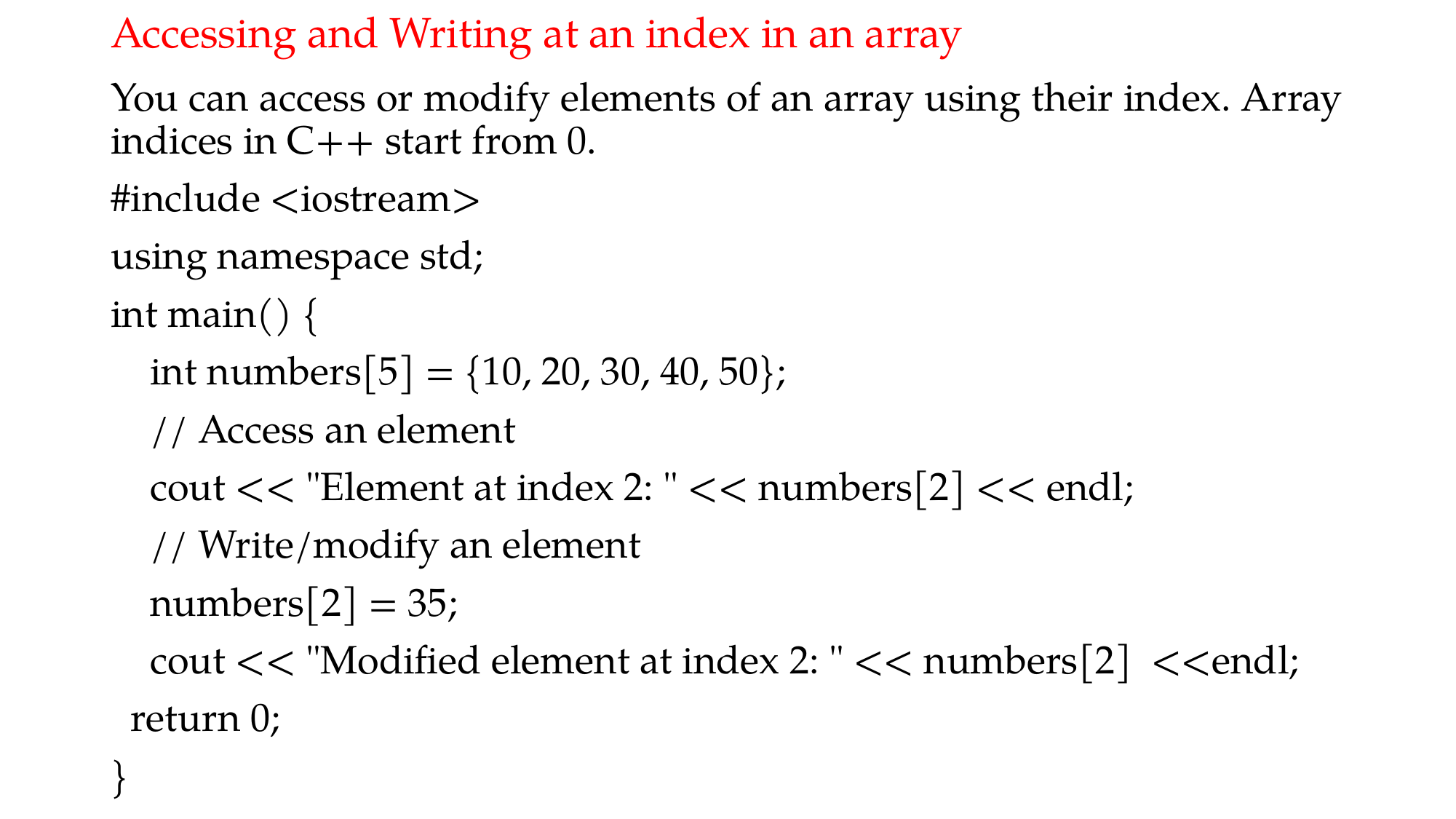

# Accessing and Writing at an index in an array
You can access or modify elements of an array using their index. Array indices in C++ start from 0.
#include <iostream>
using namespace std;
int main() {
    int numbers[5] = {10, 20, 30, 40, 50};
    // Access an element
    cout << "Element at index 2: " << numbers[2] << endl;
    // Write/modify an element
    numbers[2] = 35;
    cout << "Modified element at index 2: " << numbers[2]  <<endl;
  return 0;
}